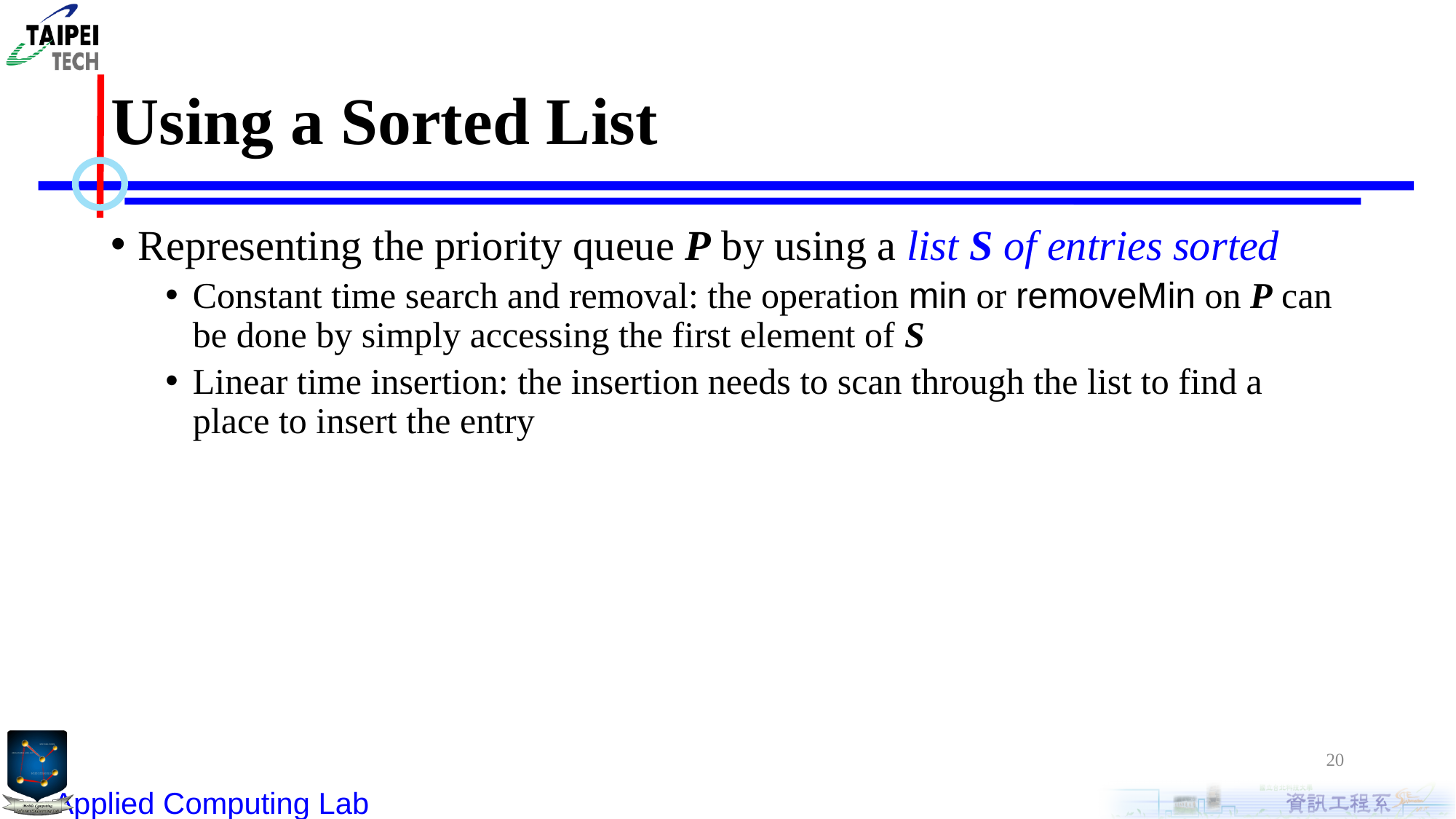

# Using a Sorted List
Representing the priority queue P by using a list S of entries sorted
Constant time search and removal: the operation min or removeMin on P can be done by simply accessing the first element of S
Linear time insertion: the insertion needs to scan through the list to find a place to insert the entry

20